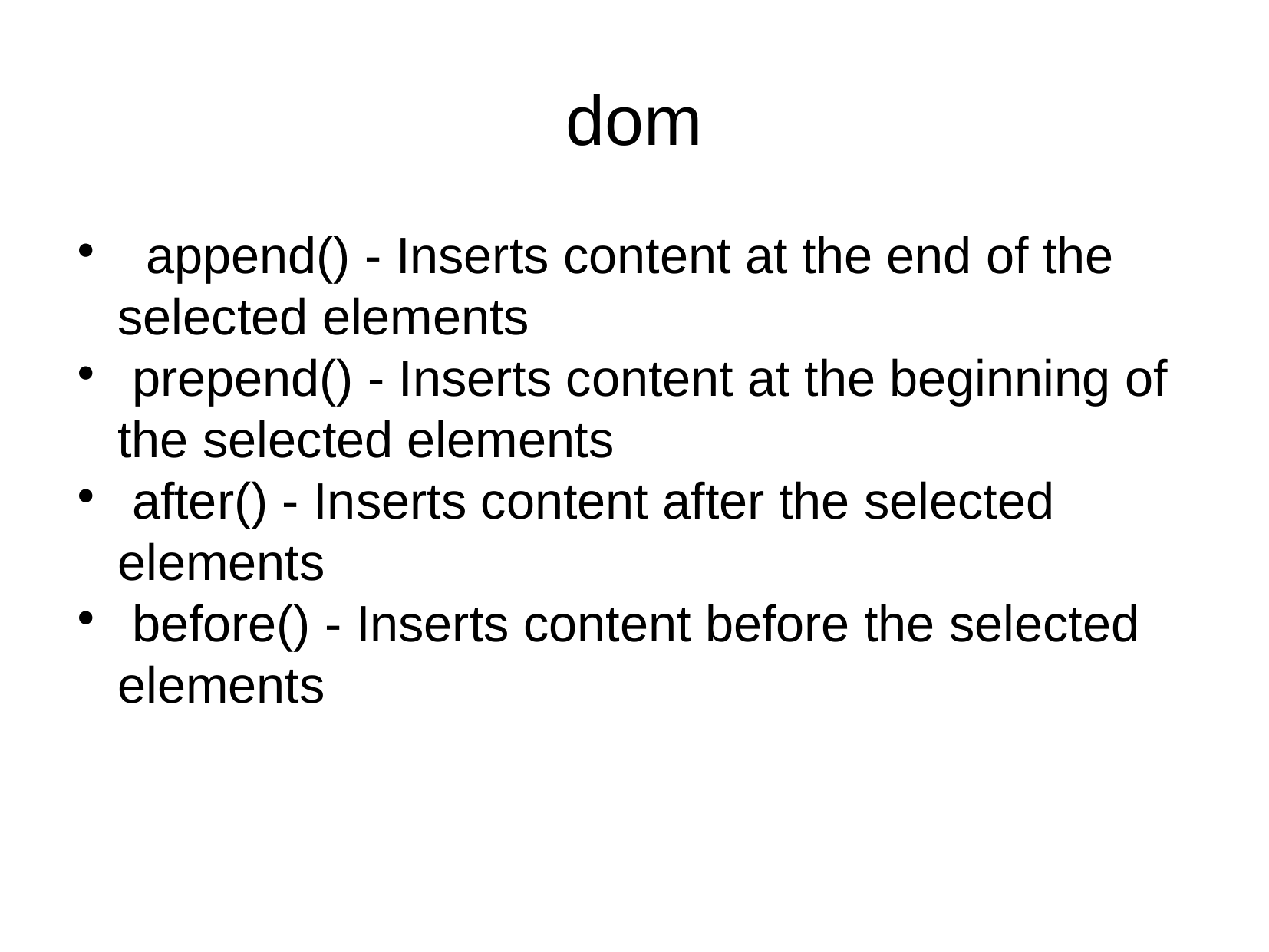

dom
  append() - Inserts content at the end of the selected elements
 prepend() - Inserts content at the beginning of the selected elements
 after() - Inserts content after the selected elements
 before() - Inserts content before the selected elements